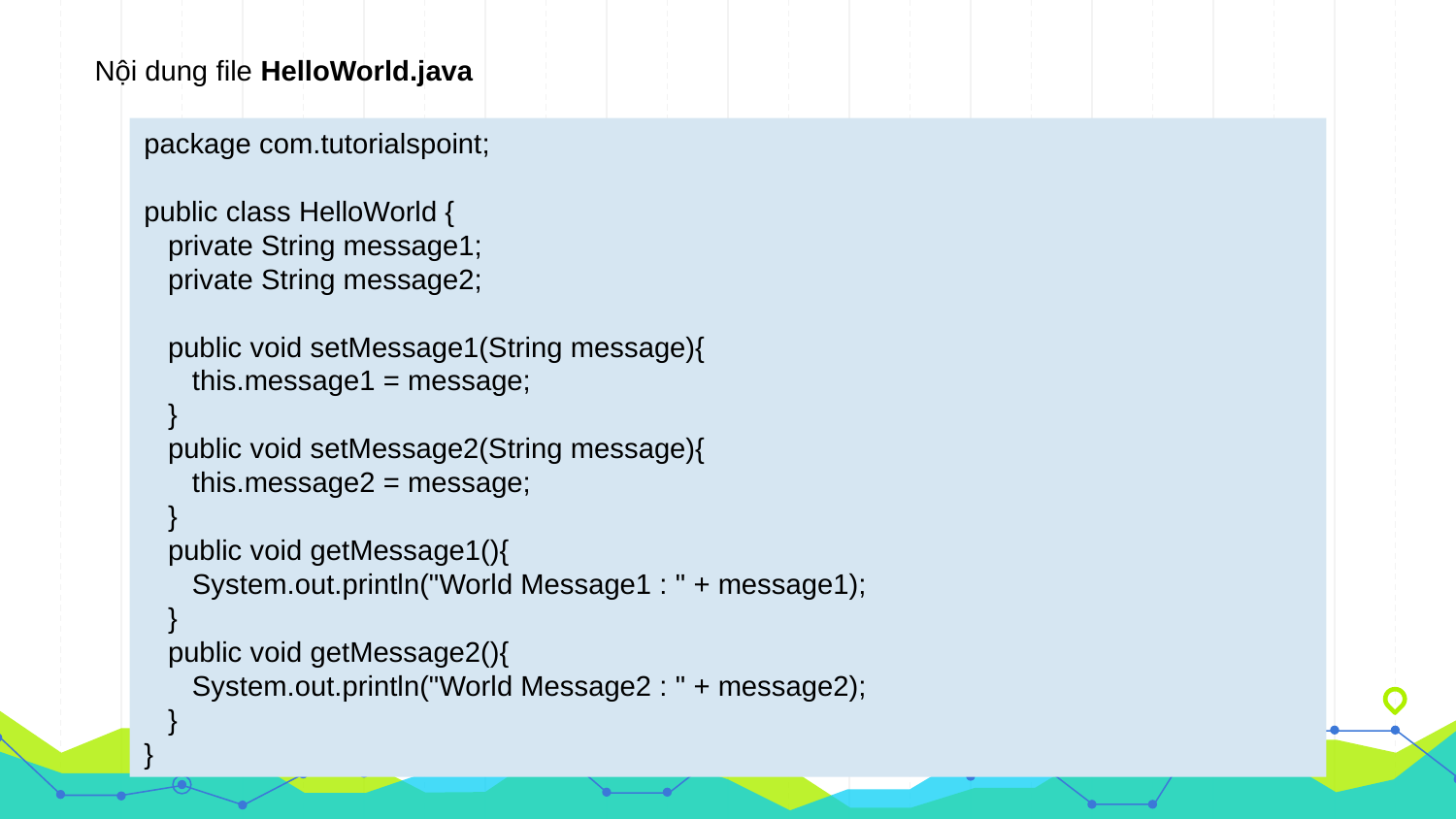

Nội dung file HelloWorld.java
package com.tutorialspoint;

public class HelloWorld {
   private String message1;
   private String message2;

   public void setMessage1(String message){
      this.message1 = message;
   }
   public void setMessage2(String message){
      this.message2 = message;
   }
   public void getMessage1(){
      System.out.println("World Message1 : " + message1);
   }
   public void getMessage2(){
      System.out.println("World Message2 : " + message2);
   }
}